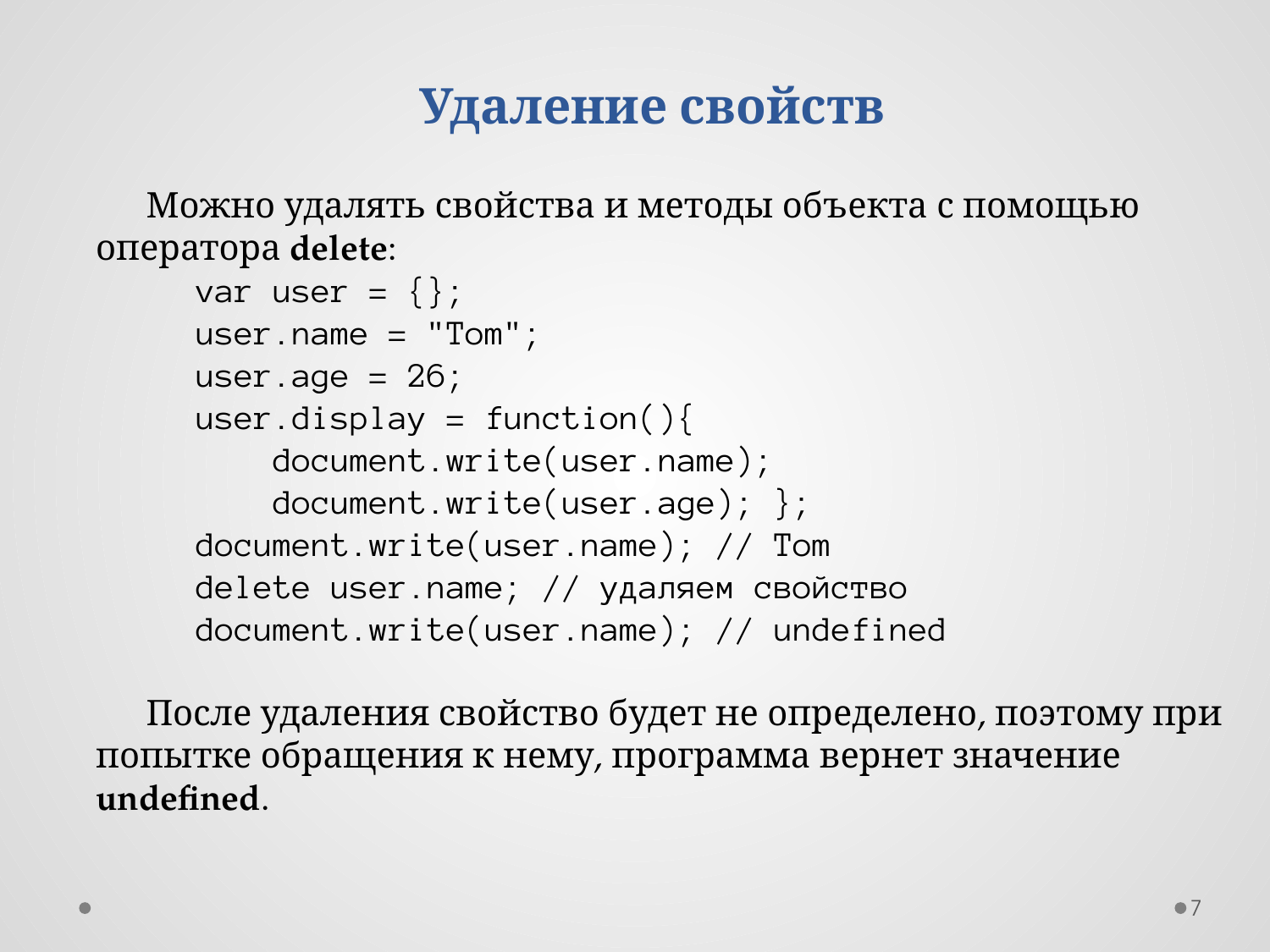

Удаление свойств
Можно удалять свойства и методы объекта с помощью оператора delete:
var user = {};
user.name = "Tom";
user.age = 26;
user.display = function(){
    document.write(user.name);
    document.write(user.age); };
document.write(user.name); // Tom
delete user.name; // удаляем свойство
document.write(user.name); // undefined

После удаления свойство будет не определено, поэтому при попытке обращения к нему, программа вернет значение undefined.

7